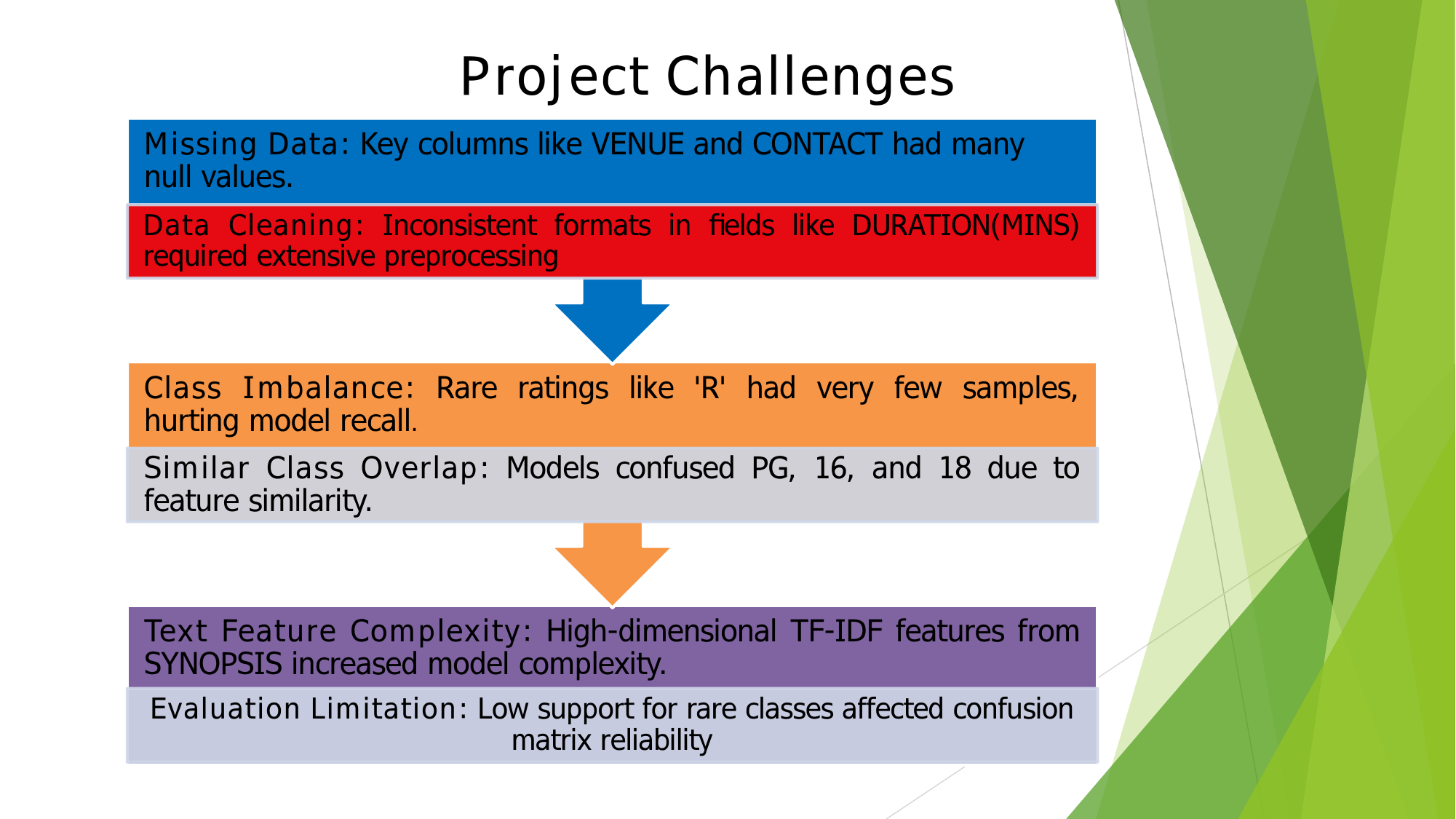

Project Challenges

Missing Data: Key columns like VENUE and CONTACT had many null values.

Data Cleaning: Inconsistent formats in fields like DURATION(MINS) required extensive preprocessing

Class Imbalance: Rare ratings like 'R' had very few samples, hurting model recall.

Similar Class Overlap: Models confused PG, 16, and 18 due to feature similarity.

Text Feature Complexity: High-dimensional TF-IDF features from SYNOPSIS increased model complexity.

Evaluation Limitation: Low support for rare classes affected confusion matrix reliability